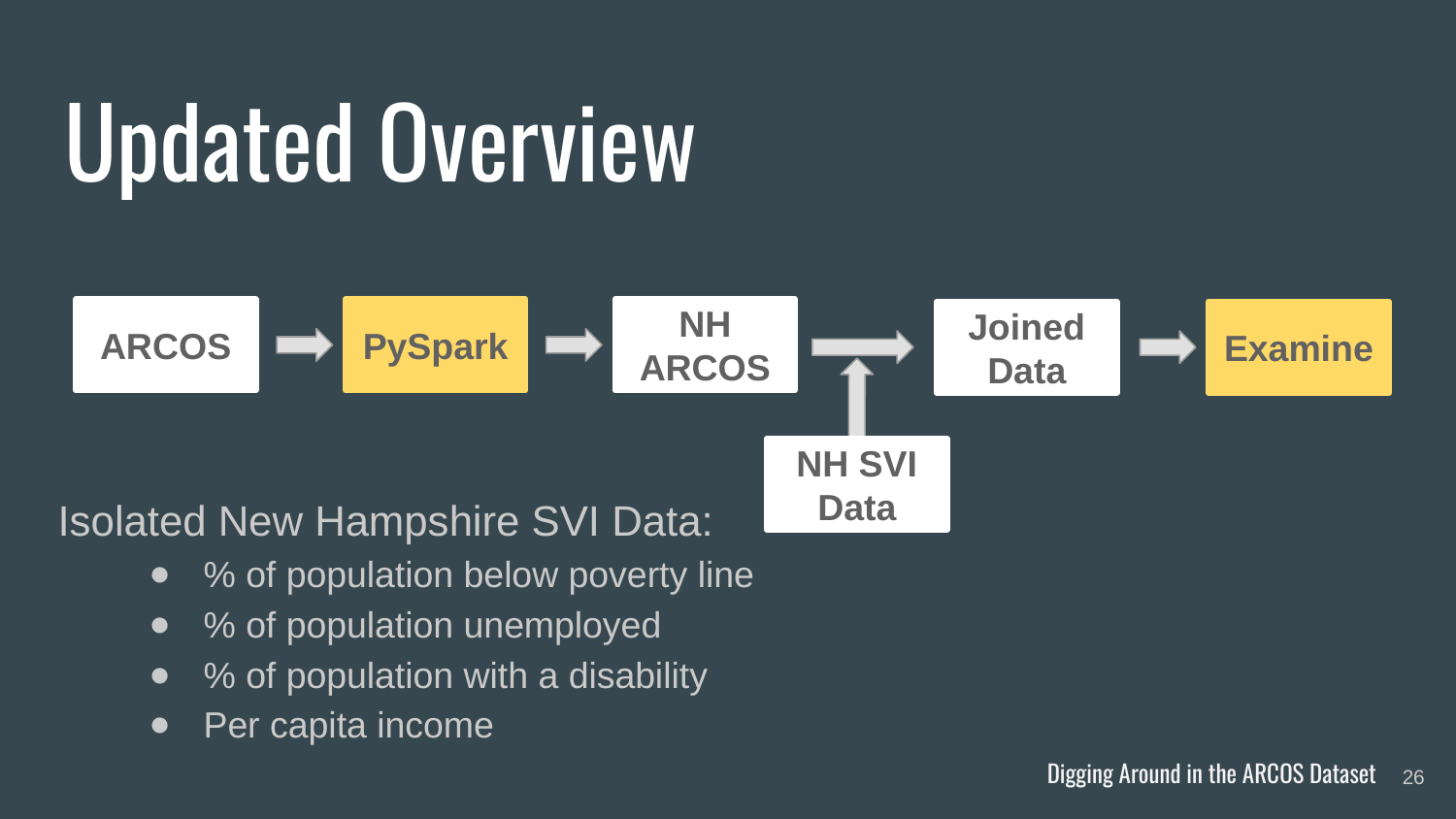

# Updated Overview
ARCOS
PySpark
NH ARCOS
Joined Data
Examine

NH SVI Data
Isolated New Hampshire SVI Data:
% of population below poverty line
% of population unemployed
% of population with a disability
Per capita income
26